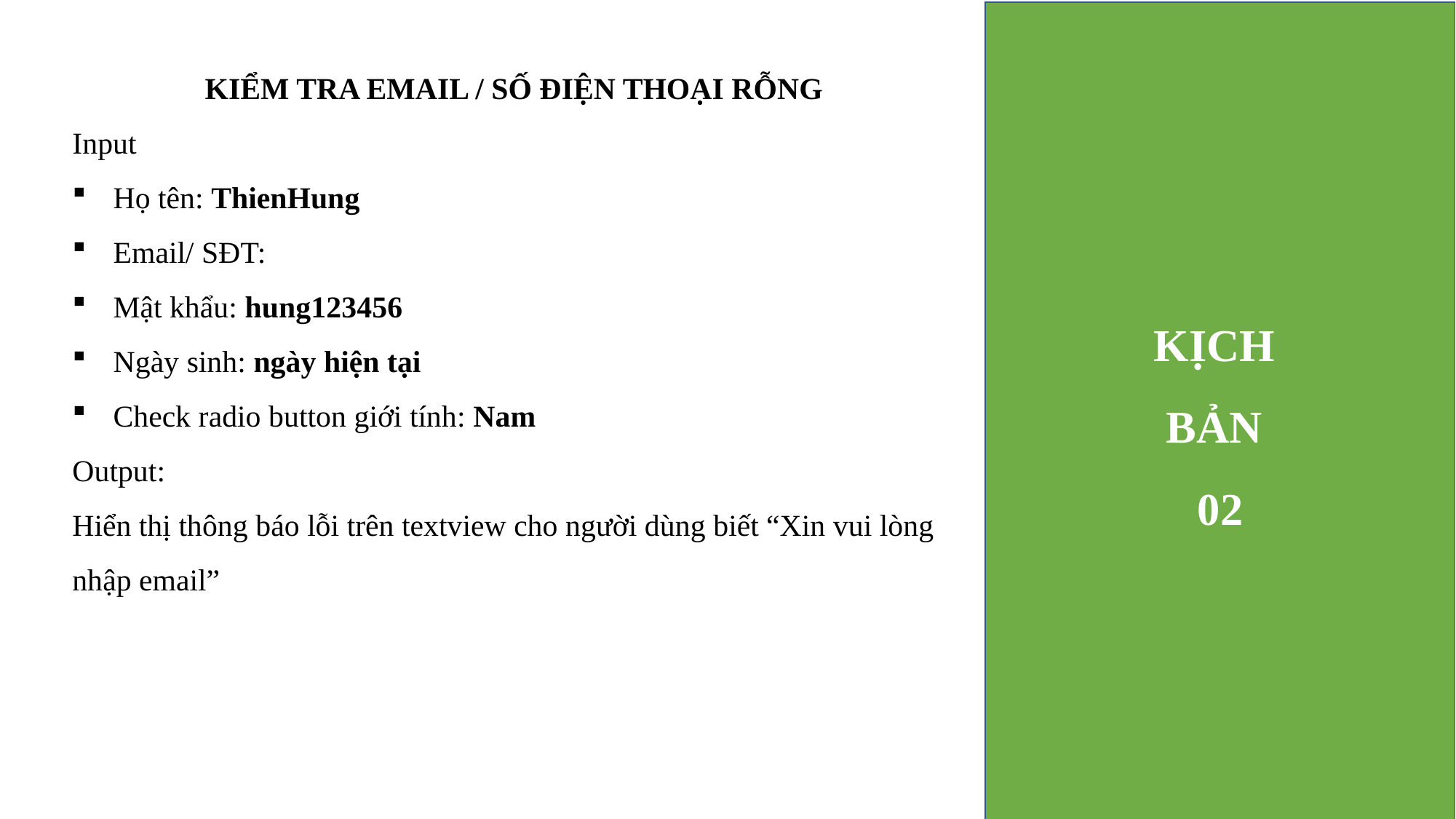

KỊCH
BẢN
02
KIỂM TRA EMAIL / SỐ ĐIỆN THOẠI RỖNG
Input
Họ tên: ThienHung
Email/ SĐT:
Mật khẩu: hung123456
Ngày sinh: ngày hiện tại
Check radio button giới tính: Nam
Output:
Hiển thị thông báo lỗi trên textview cho người dùng biết “Xin vui lòng nhập email”